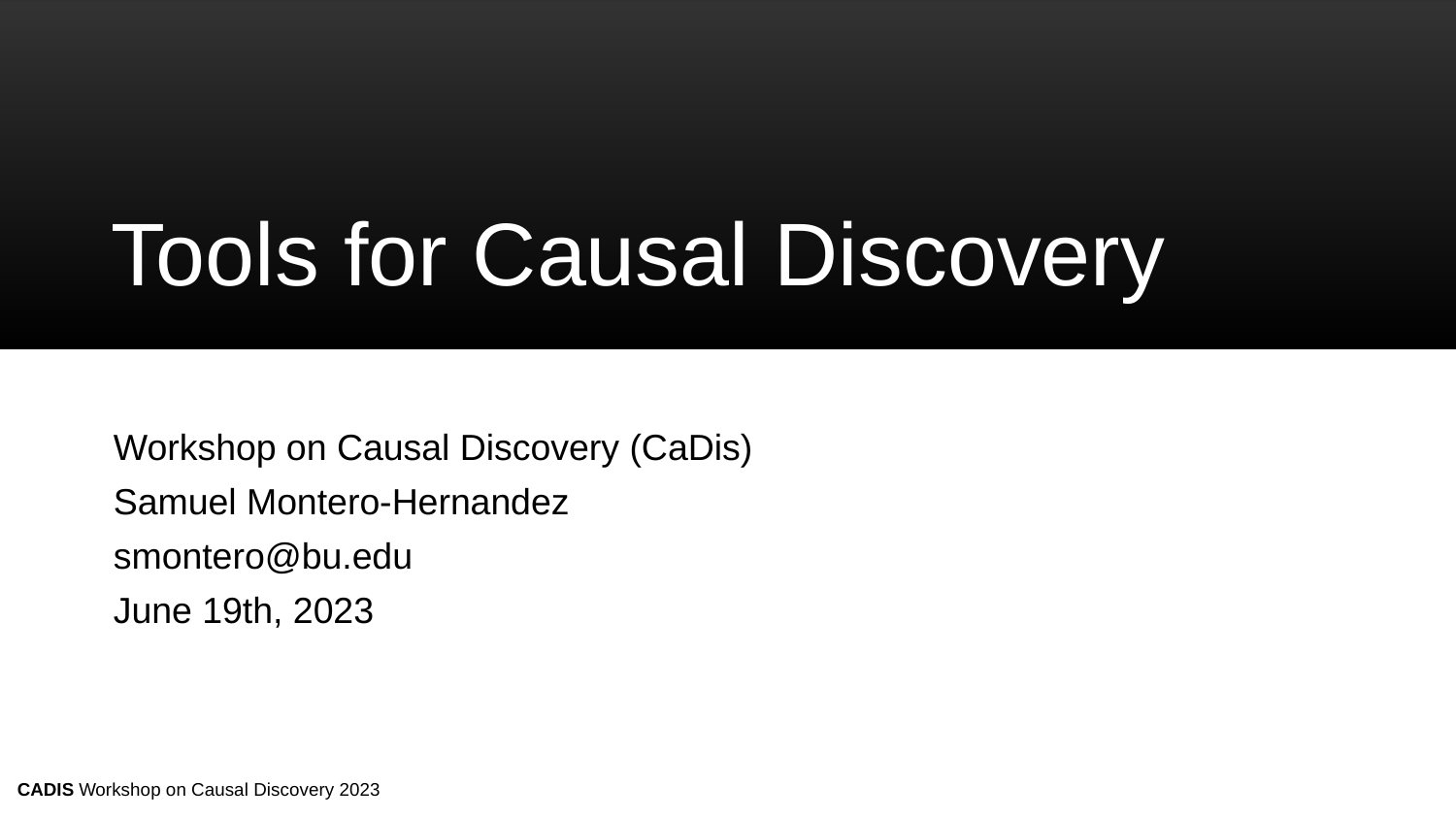

# Tools for Causal Discovery
Workshop on Causal Discovery (CaDis)
Samuel Montero-Hernandez
smontero@bu.edu
June 19th, 2023